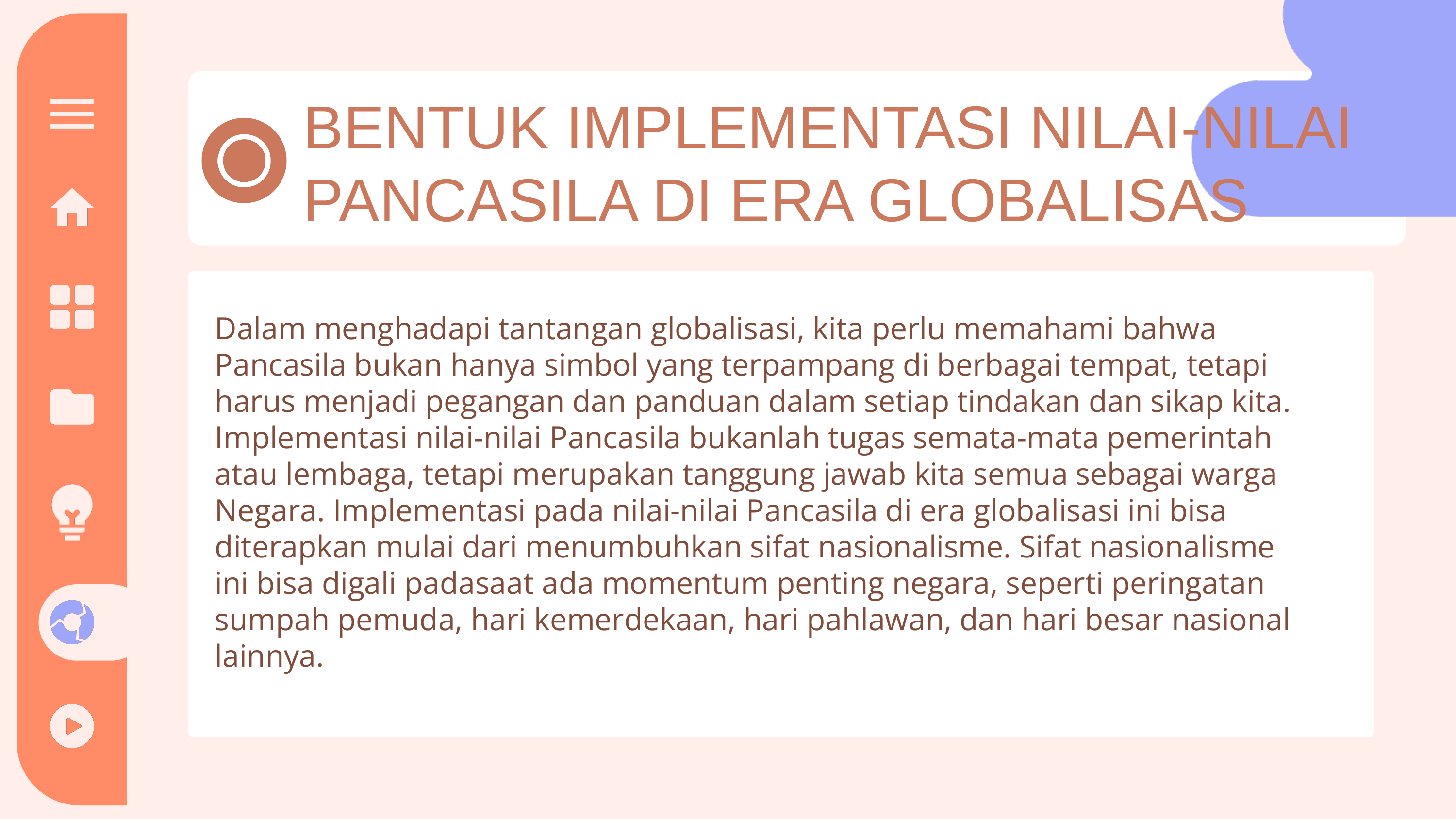

BENTUK IMPLEMENTASI NILAI-NILAI PANCASILA DI ERA GLOBALISAS

Dalam menghadapi tantangan globalisasi, kita perlu memahami bahwa
Pancasila bukan hanya simbol yang terpampang di berbagai tempat, tetapi
harus menjadi pegangan dan panduan dalam setiap tindakan dan sikap kita.
Implementasi nilai-nilai Pancasila bukanlah tugas semata-mata pemerintah
atau lembaga, tetapi merupakan tanggung jawab kita semua sebagai warga
Negara. Implementasi pada nilai-nilai Pancasila di era globalisasi ini bisa diterapkan mulai dari menumbuhkan sifat nasionalisme. Sifat nasionalisme ini bisa digali padasaat ada momentum penting negara, seperti peringatan sumpah pemuda, hari kemerdekaan, hari pahlawan, dan hari besar nasional lainnya.